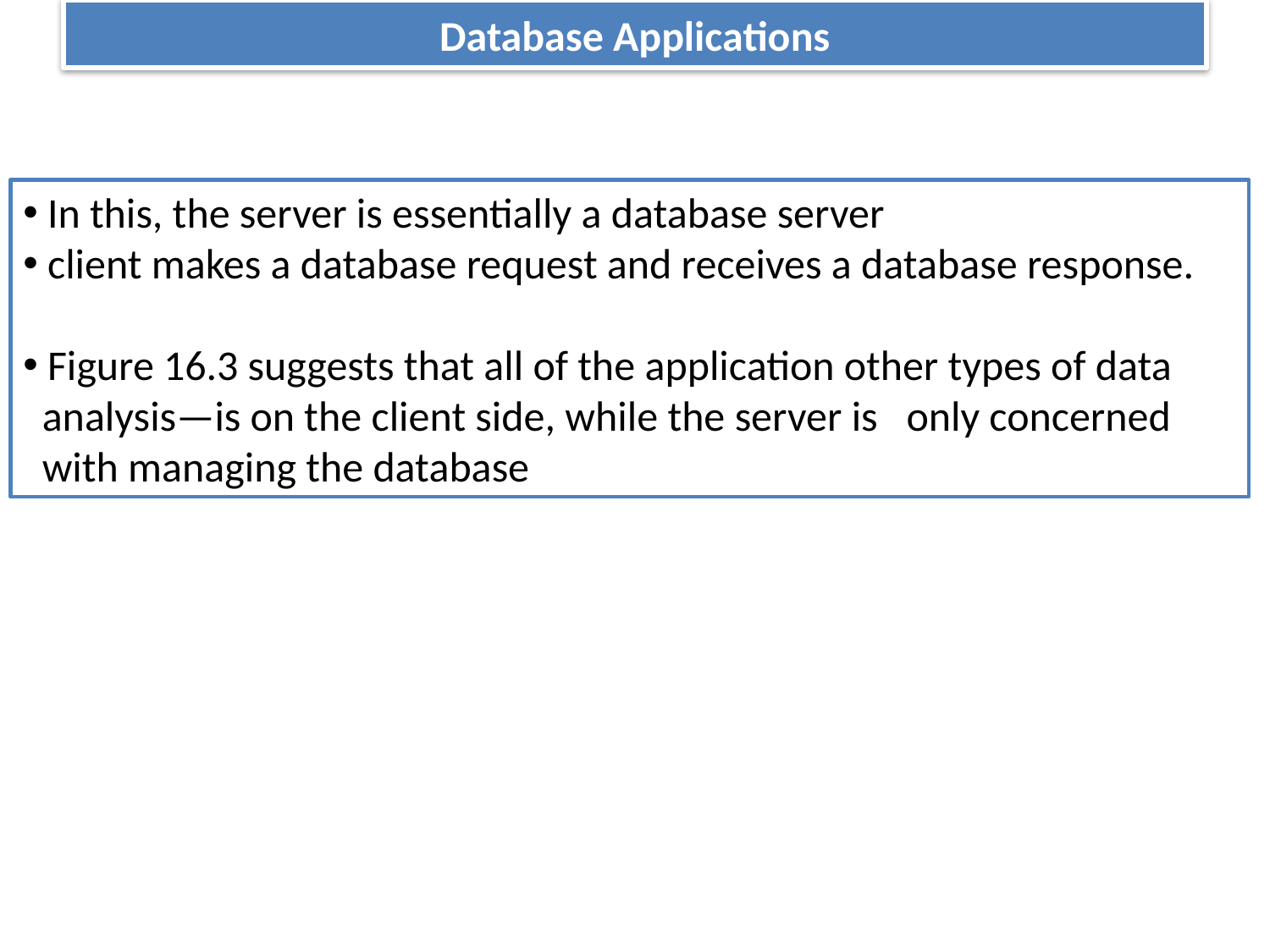

# Database Applications
 In this, the server is essentially a database server
 client makes a database request and receives a database response.

 Figure 16.3 suggests that all of the application other types of data
  analysis—is on the client side, while the server is   only concerned
  with managing the database